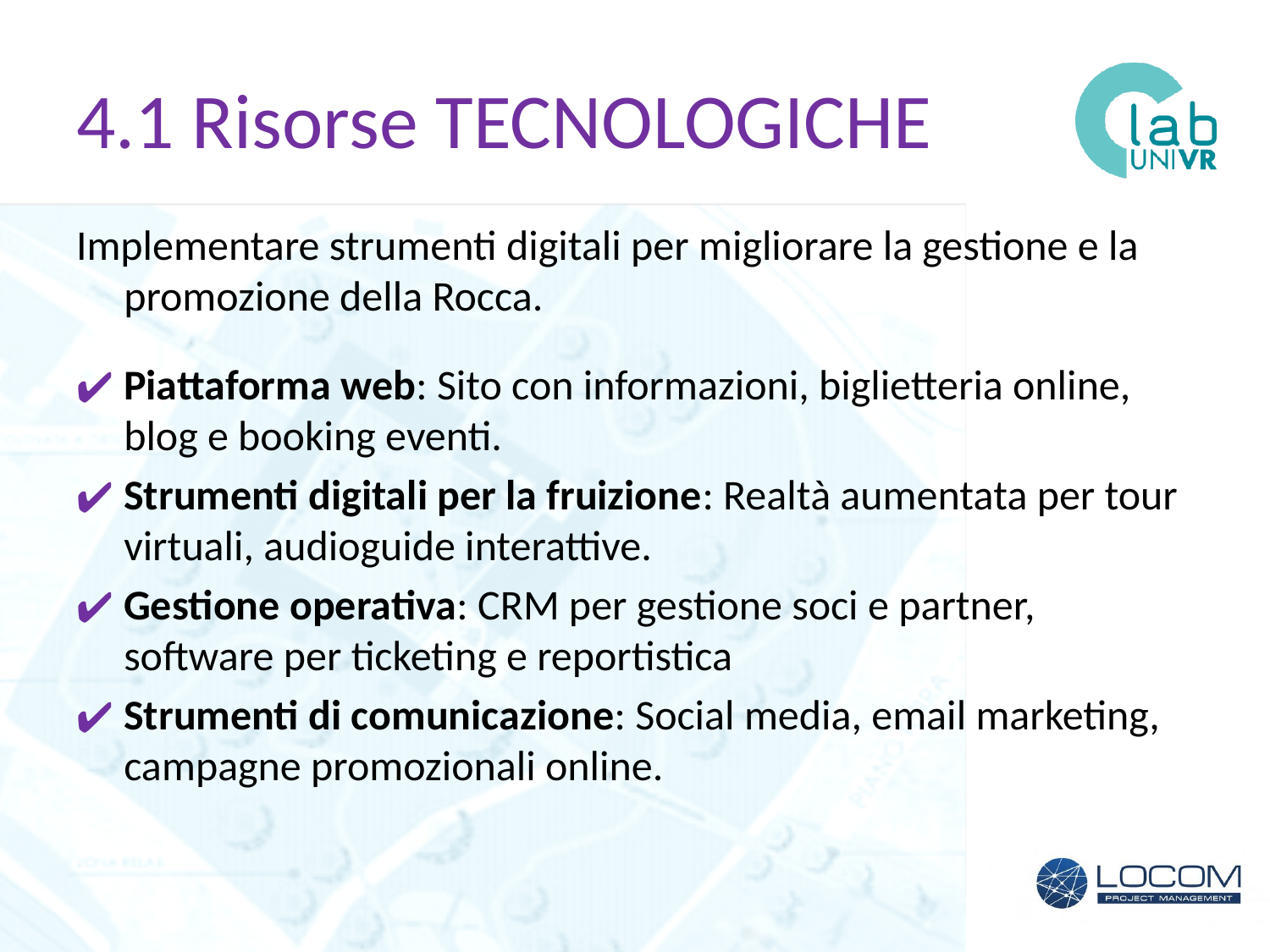

# 4.1 Risorse TECNOLOGICHE
Implementare strumenti digitali per migliorare la gestione e la promozione della Rocca.
Piattaforma web: Sito con informazioni, biglietteria online, blog e booking eventi.
Strumenti digitali per la fruizione: Realtà aumentata per tour virtuali, audioguide interattive.
Gestione operativa: CRM per gestione soci e partner, software per ticketing e reportistica
Strumenti di comunicazione: Social media, email marketing, campagne promozionali online.